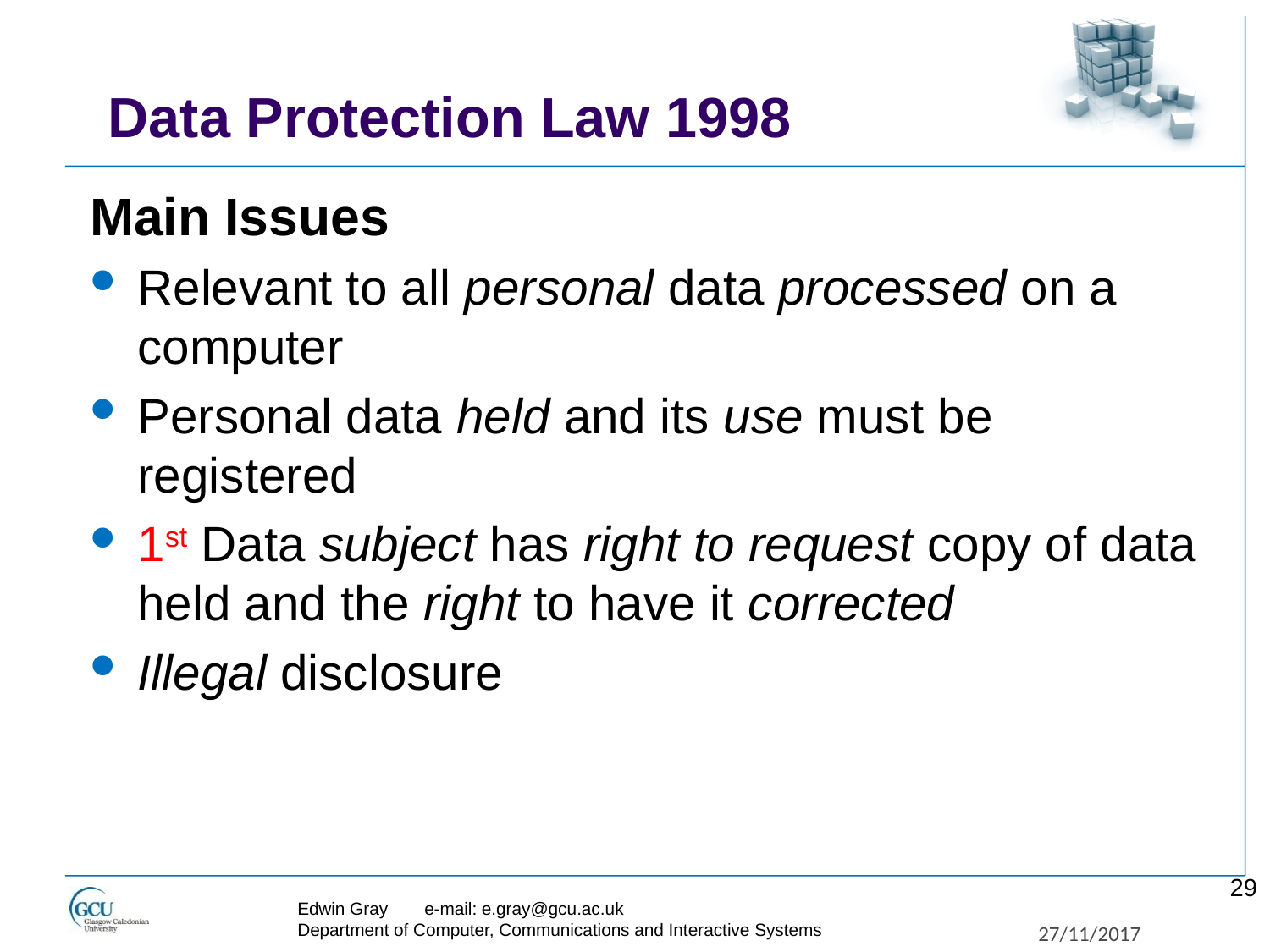

# Data Protection Law 1998
Main Issues
Relevant to all personal data processed on a computer
Personal data held and its use must be registered
1st Data subject has right to request copy of data held and the right to have it corrected
Illegal disclosure
29

Edwin Gray	e-mail: e.gray@gcu.ac.uk
Department of Computer, Communications and Interactive Systems
27/11/2017